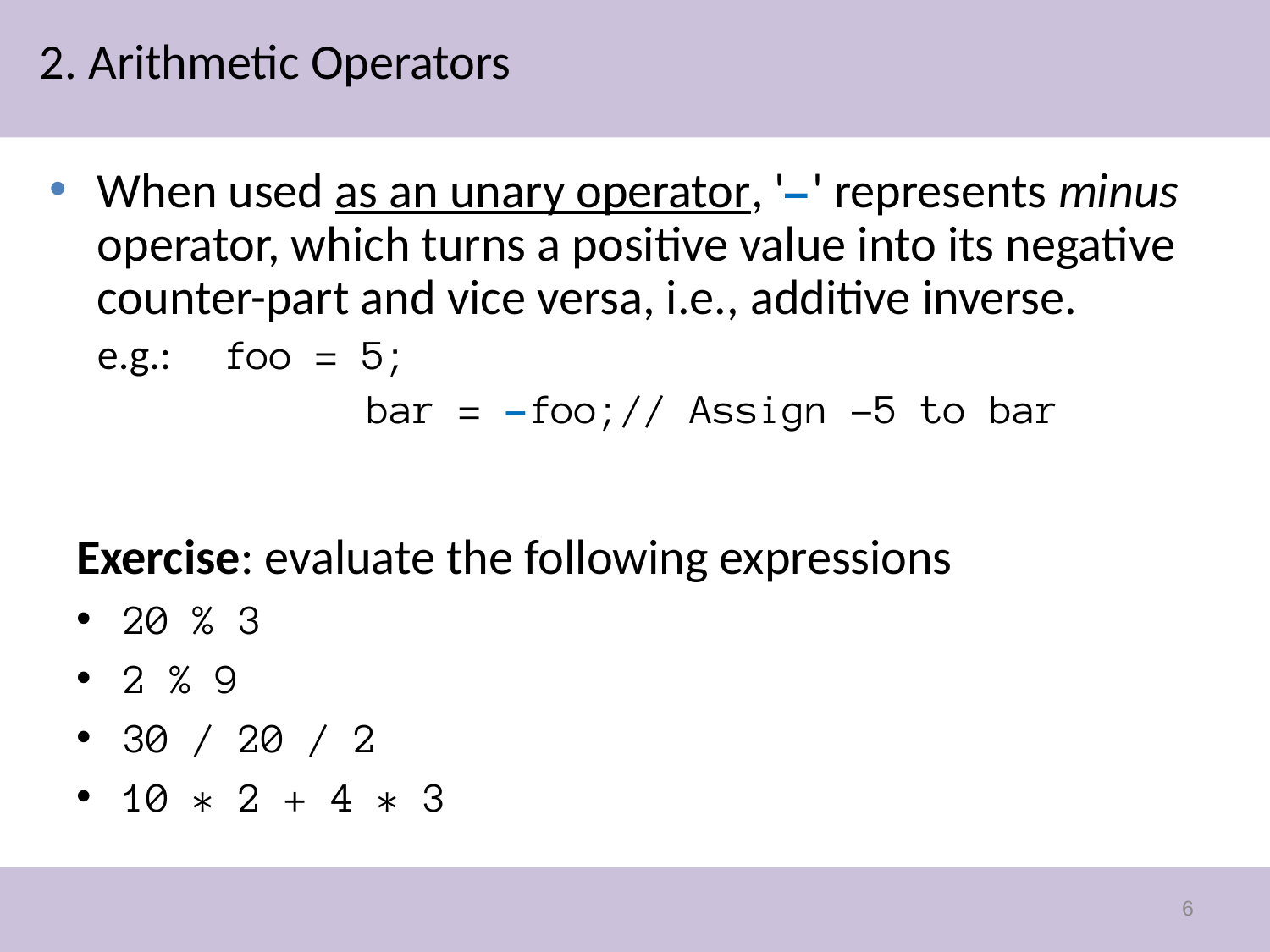

# 2. Arithmetic Operators
When used as an unary operator, '-' represents minus operator, which turns a positive value into its negative counter-part and vice versa, i.e., additive inverse.
e.g.: 	foo = 5;
		bar = -foo;	// Assign -5 to bar
Exercise: evaluate the following expressions
20 % 3
2 % 9
30 / 20 / 2
10 * 2 + 4 * 3
6